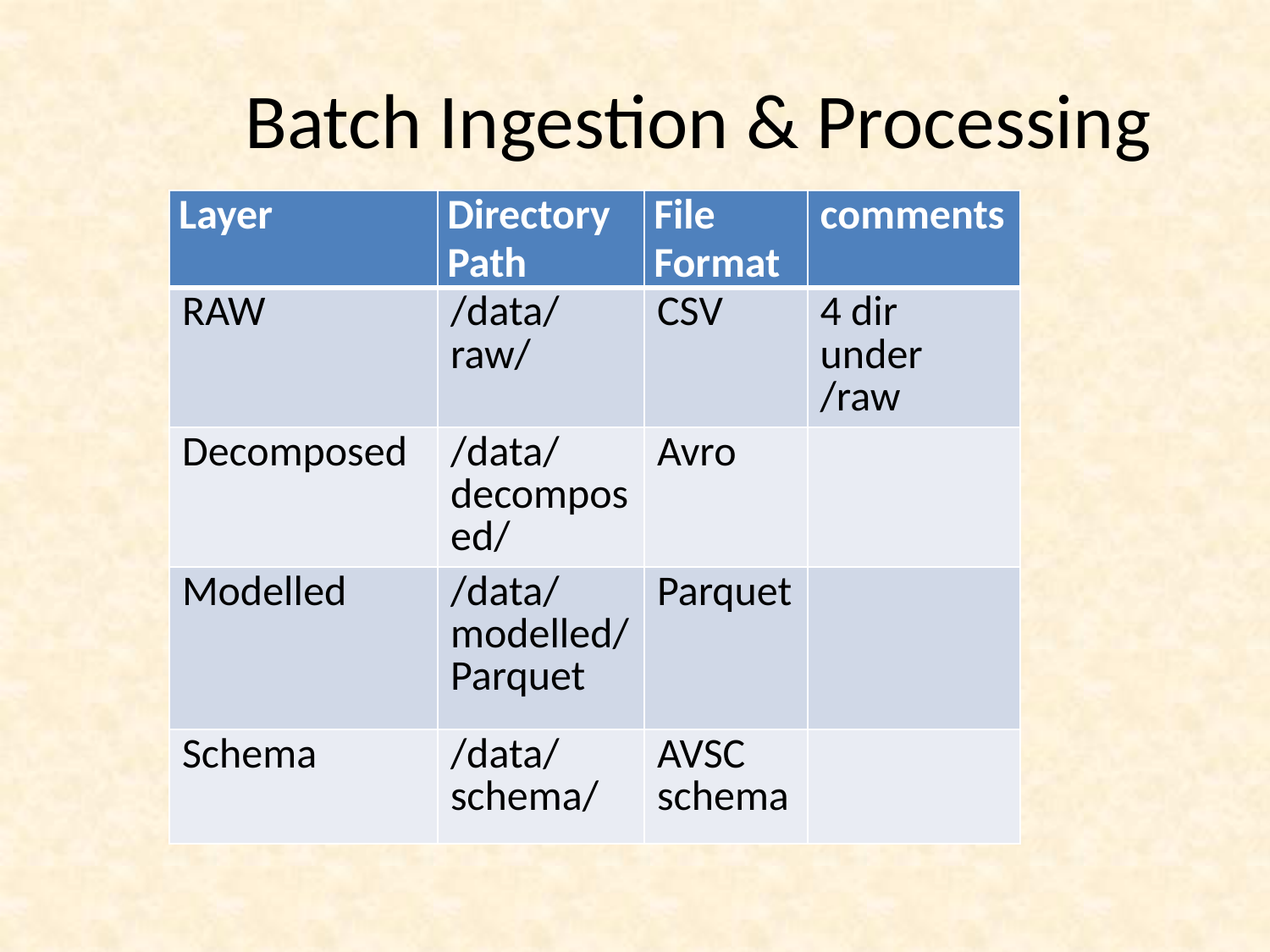

# Batch Ingestion & Processing

| Layer | Directory Path | File Format | comments |
| --- | --- | --- | --- |
| RAW | /data/raw/ | CSV | 4 dir under /raw |
| Decomposed | /data/decomposed/ | Avro |  |
| Modelled | /data/modelled/Parquet | Parquet |  |
| Schema | /data/schema/ | AVSC schema |  |